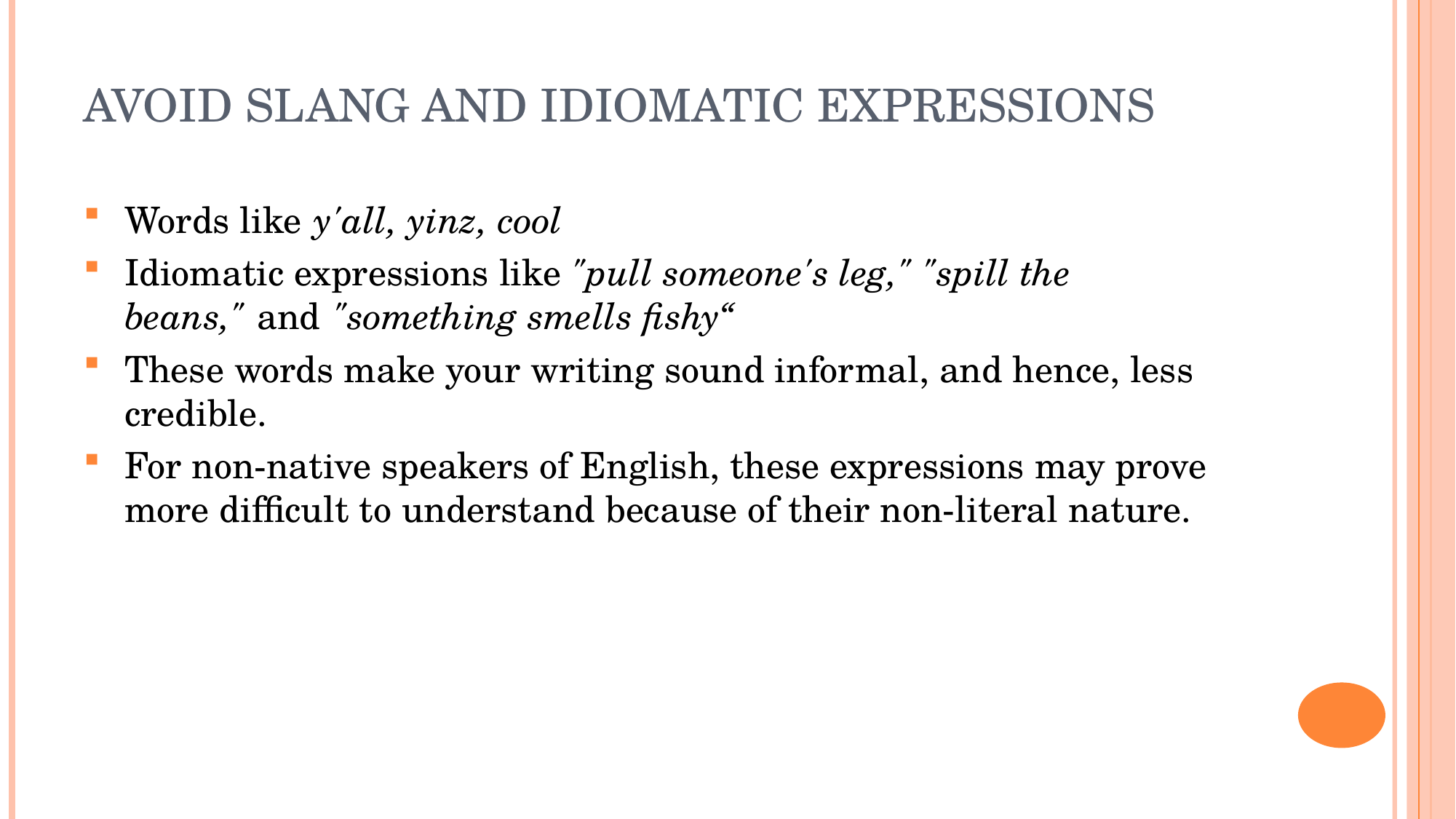

# Avoid Slang and Idiomatic Expressions
Words like y'all, yinz, cool
Idiomatic expressions like "pull someone's leg," "spill the beans," and "something smells fishy“
These words make your writing sound informal, and hence, less credible.
For non-native speakers of English, these expressions may prove more difficult to understand because of their non-literal nature.